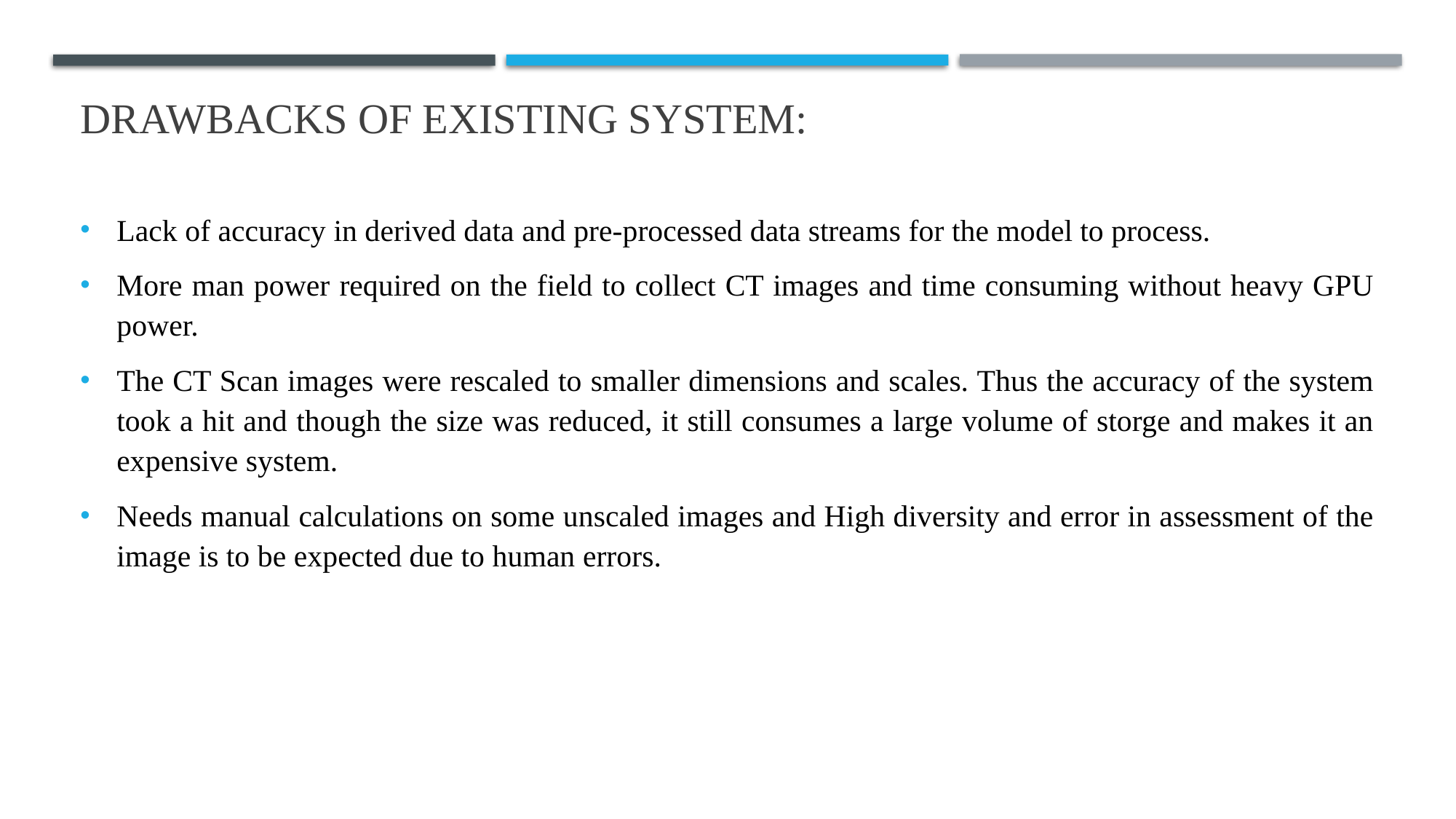

# DRAWBACKS OF Existing system:
Lack of accuracy in derived data and pre-processed data streams for the model to process.
More man power required on the field to collect CT images and time consuming without heavy GPU power.
The CT Scan images were rescaled to smaller dimensions and scales. Thus the accuracy of the system took a hit and though the size was reduced, it still consumes a large volume of storge and makes it an expensive system.
Needs manual calculations on some unscaled images and High diversity and error in assessment of the image is to be expected due to human errors.